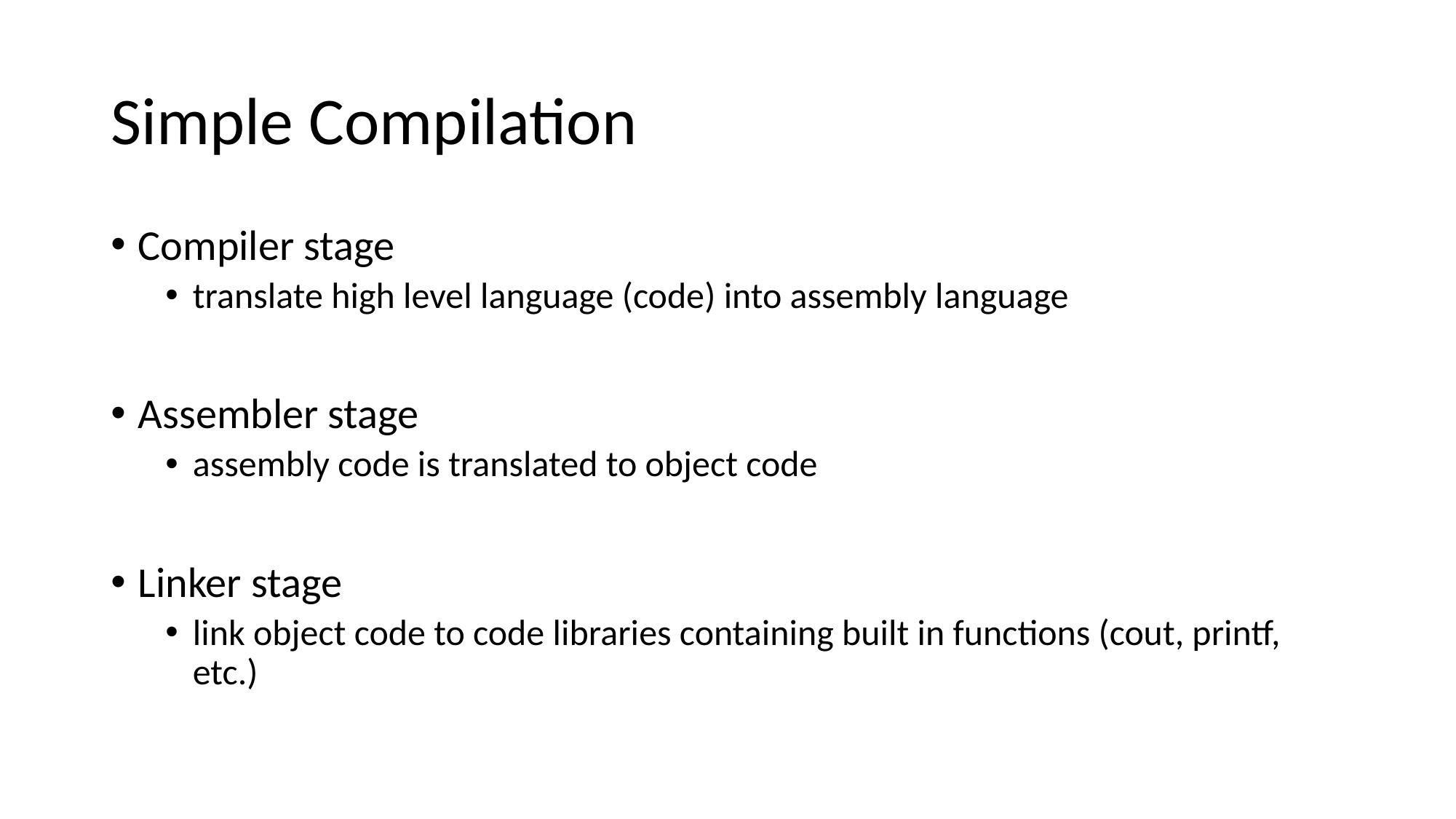

# Simple Compilation
Compiler stage
translate high level language (code) into assembly language

Assembler stage
assembly code is translated to object code

Linker stage
link object code to code libraries containing built in functions (cout, printf, etc.)